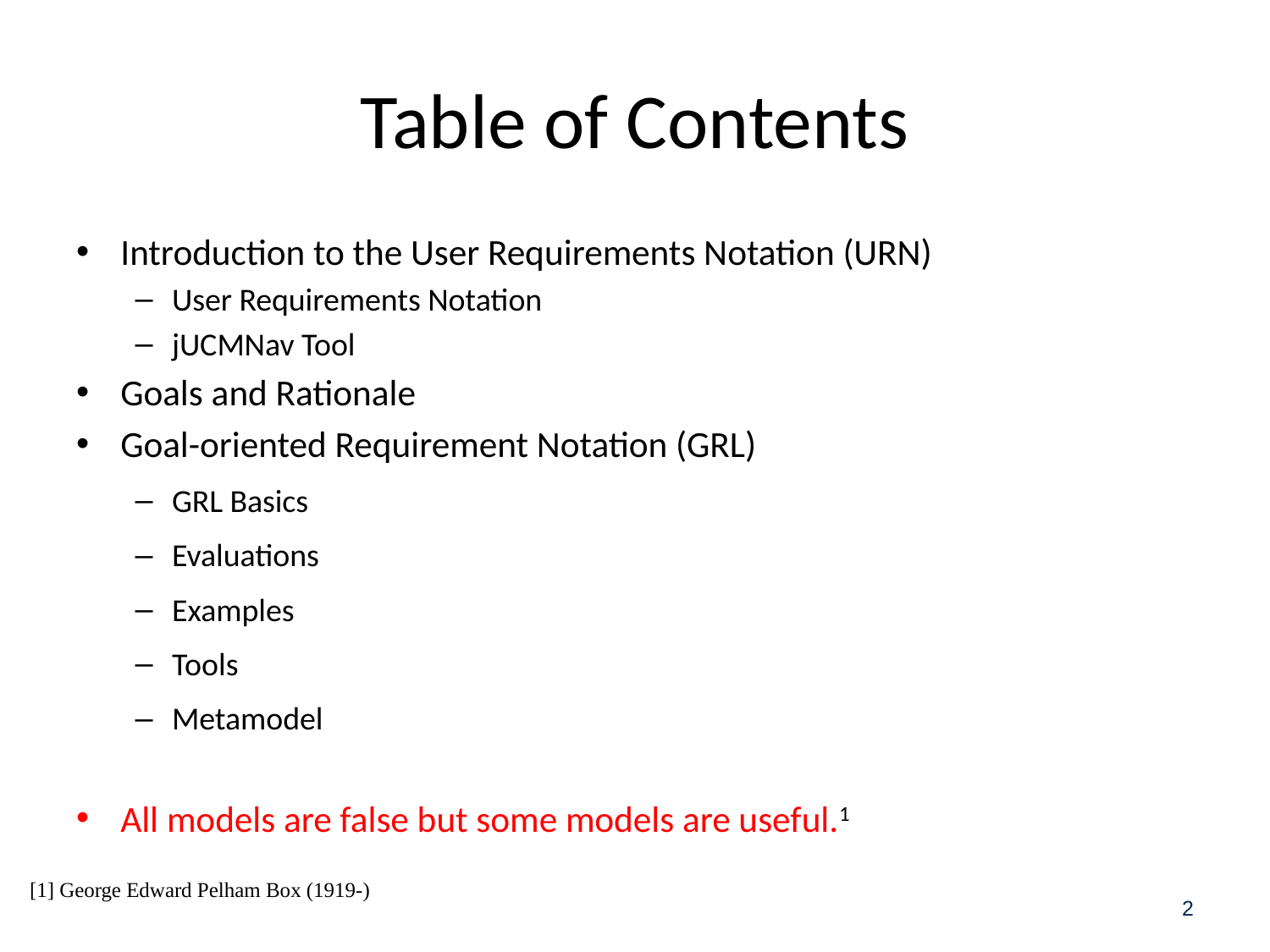

# Table of Contents
Introduction to the User Requirements Notation (URN)
User Requirements Notation
jUCMNav Tool
Goals and Rationale
Goal-oriented Requirement Notation (GRL)
GRL Basics
Evaluations
Examples
Tools
Metamodel

All models are false but some models are useful.1
[1] George Edward Pelham Box (1919-)
2